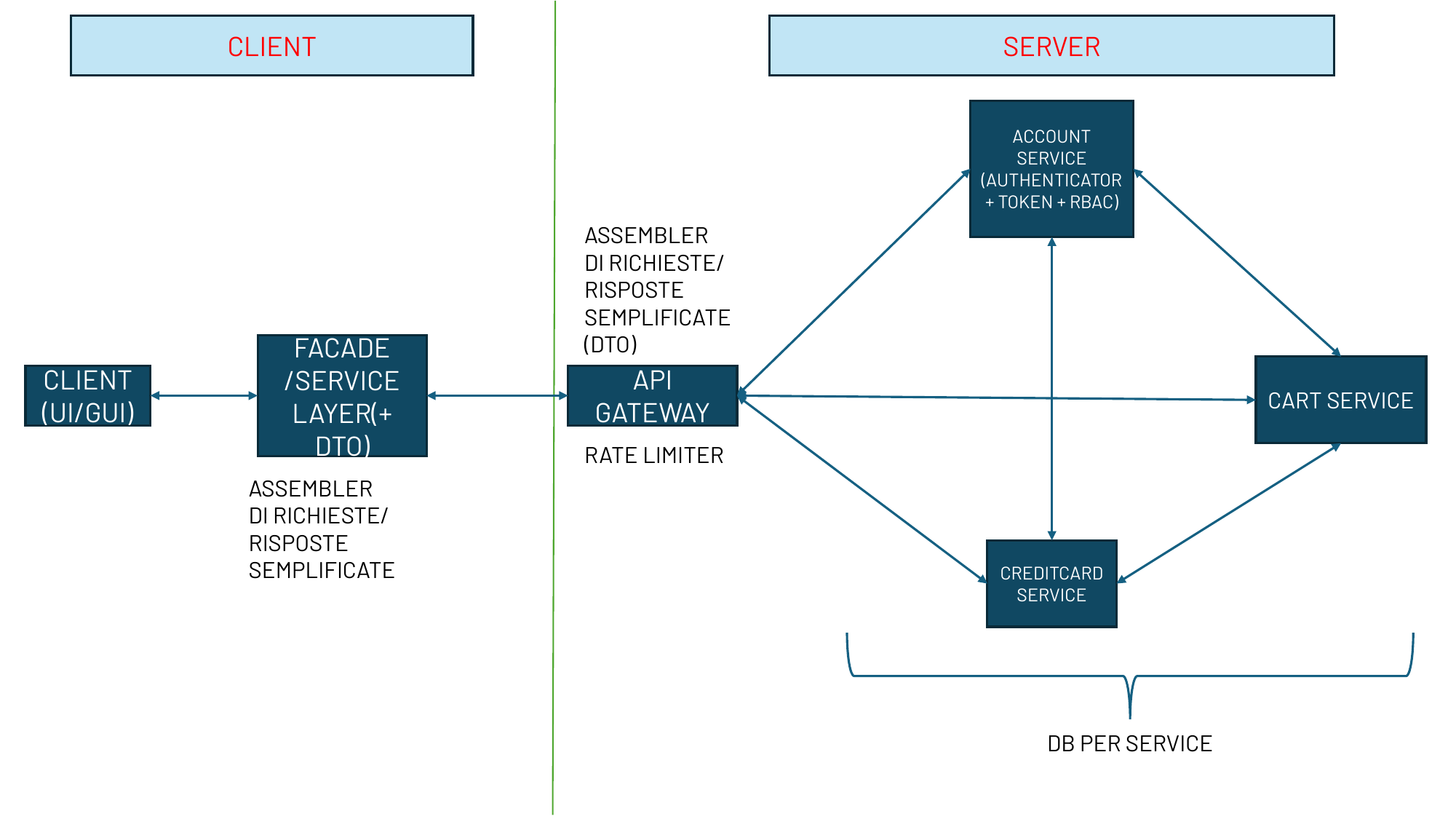

CLIENT
SERVER
ACCOUNT SERVICE (AUTHENTICATOR + TOKEN + RBAC)
ASSEMBLER
DI RICHIESTE/
RISPOSTE SEMPLIFICATE (DTO)
FACADE /SERVICE LAYER(+ DTO)
CART SERVICE
CLIENT (UI/GUI)
API GATEWAY

RATE LIMITER
ASSEMBLER
DI RICHIESTE/
RISPOSTE SEMPLIFICATE
CREDITCARD SERVICE
DB PER SERVICE